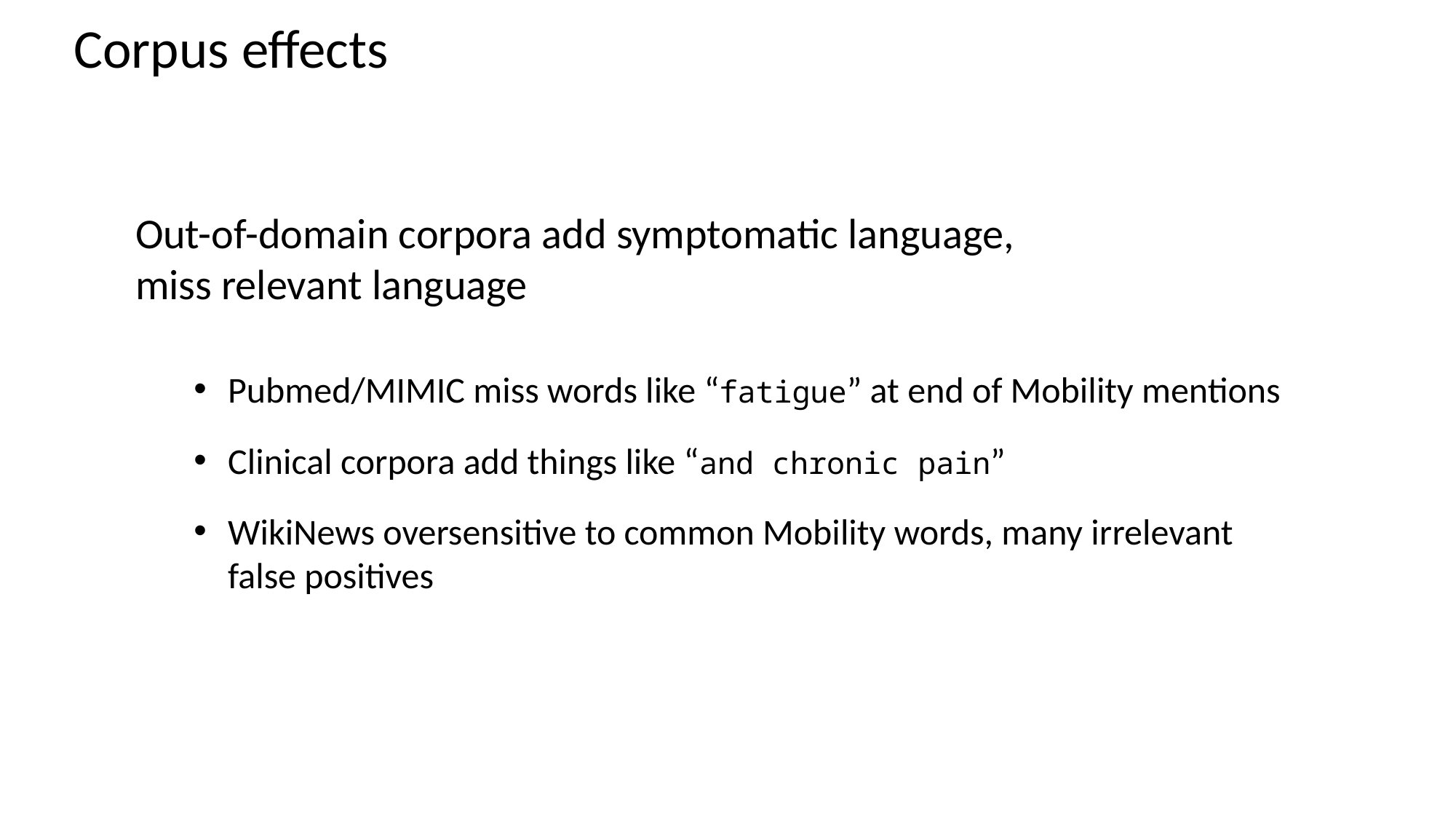

# Corpus effects
Out-of-domain corpora add symptomatic language, miss relevant language
Pubmed/MIMIC miss words like “fatigue” at end of Mobility mentions
Clinical corpora add things like “and chronic pain”
WikiNews oversensitive to common Mobility words, many irrelevant false positives